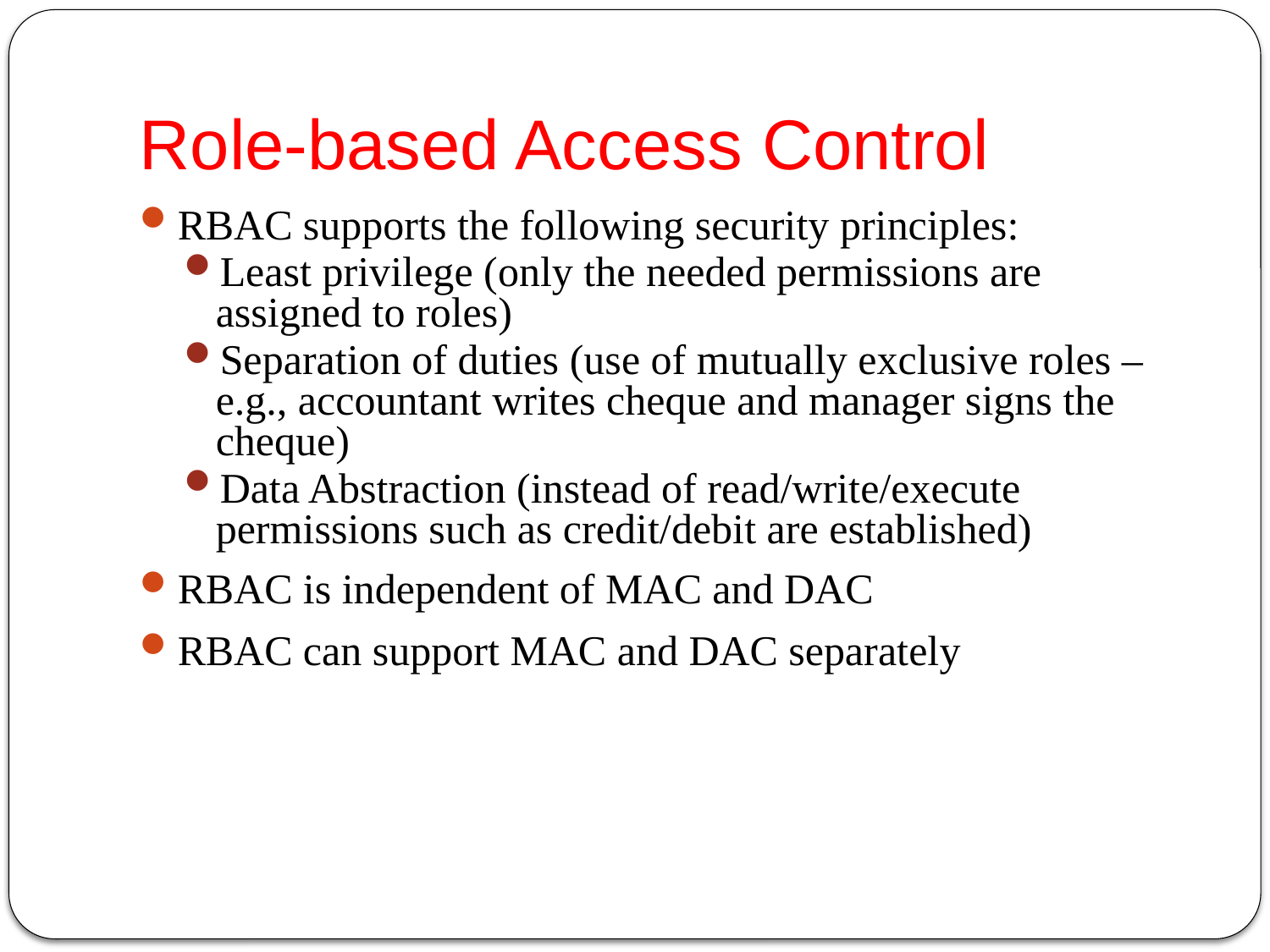

# Role-based Access Control
RBAC supports the following security principles:
Least privilege (only the needed permissions are assigned to roles)
Separation of duties (use of mutually exclusive roles – e.g., accountant writes cheque and manager signs the cheque)
Data Abstraction (instead of read/write/execute permissions such as credit/debit are established)
RBAC is independent of MAC and DAC
RBAC can support MAC and DAC separately